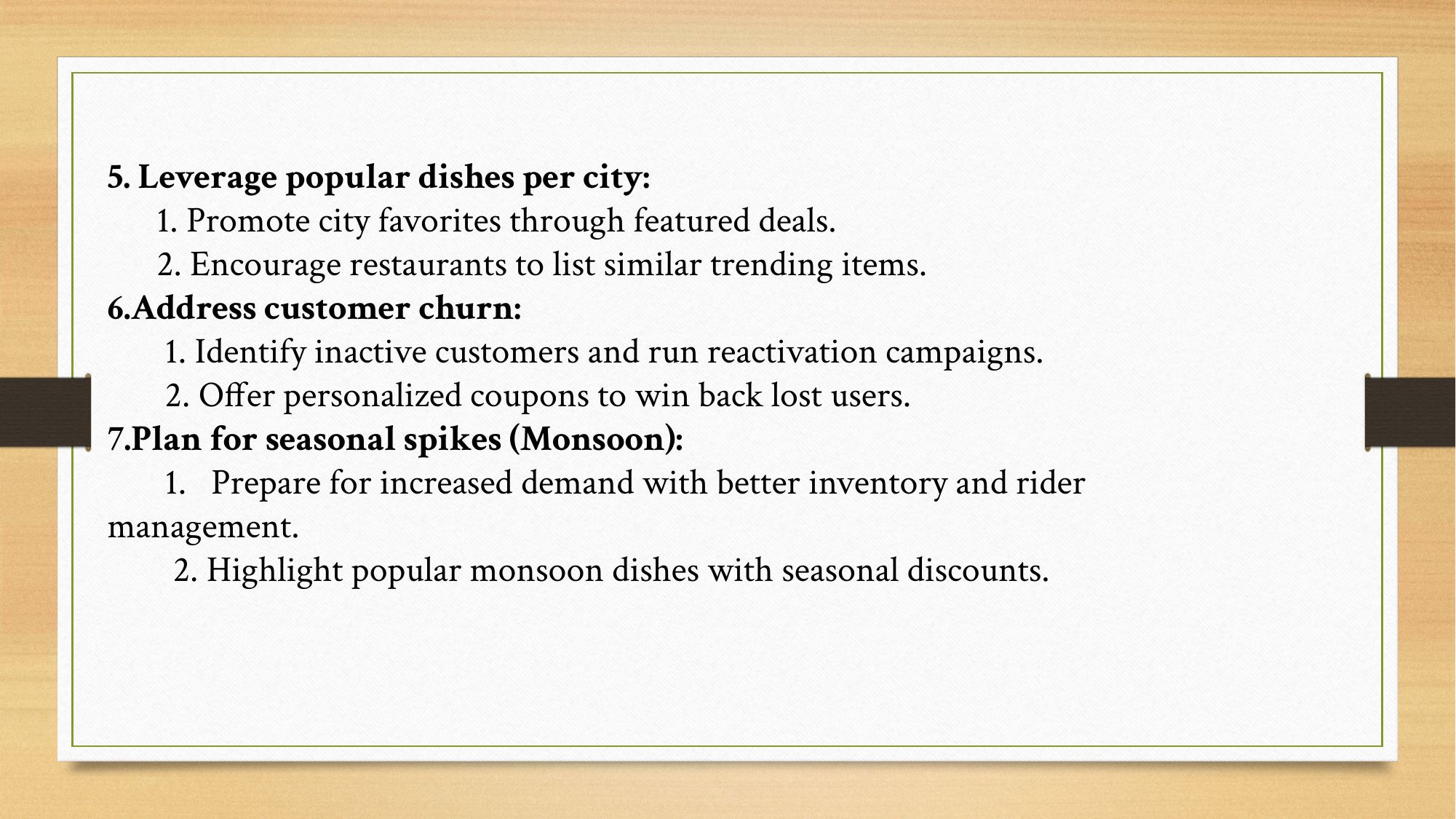

5. Leverage popular dishes per city:
      1. Promote city favorites through featured deals.
      2. Encourage restaurants to list similar trending items.
6.Address customer churn:
       1. Identify inactive customers and run reactivation campaigns.
       2. Offer personalized coupons to win back lost users.
7.Plan for seasonal spikes (Monsoon):
       1.   Prepare for increased demand with better inventory and rider management.
        2. Highlight popular monsoon dishes with seasonal discounts.